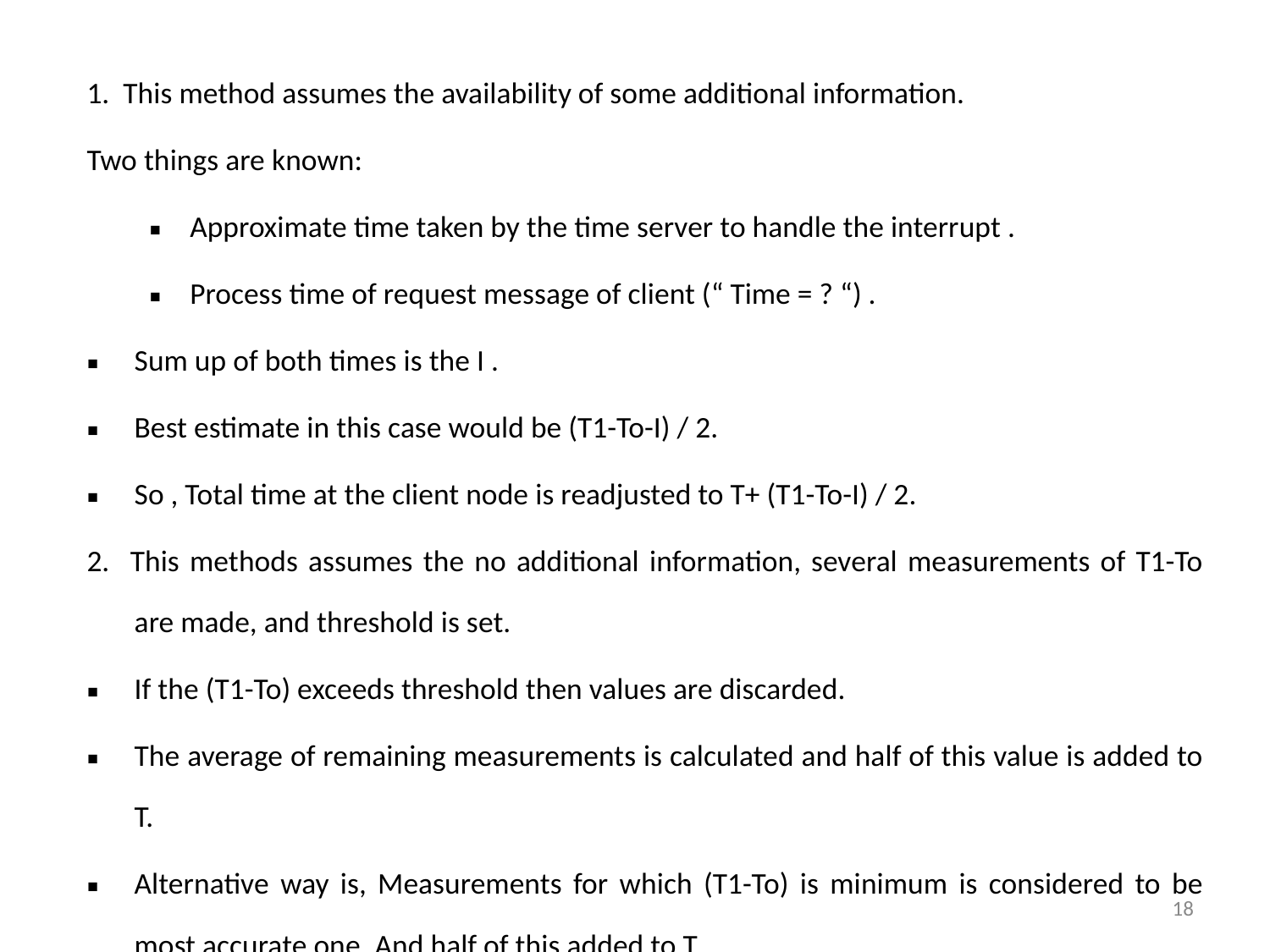

1.  This method assumes the availability of some additional information.
Two things are known:
Approximate time taken by the time server to handle the interrupt .
Process time of request message of client (“ Time = ? “) .
Sum up of both times is the I .
Best estimate in this case would be (T1-To-I) / 2.
So , Total time at the client node is readjusted to T+ (T1-To-I) / 2.
2.  This methods assumes the no additional information, several measurements of T1-To are made, and threshold is set.
If the (T1-To) exceeds threshold then values are discarded.
The average of remaining measurements is calculated and half of this value is added to T.
Alternative way is, Measurements for which (T1-To) is minimum is considered to be most accurate one. And half of this added to T.

18